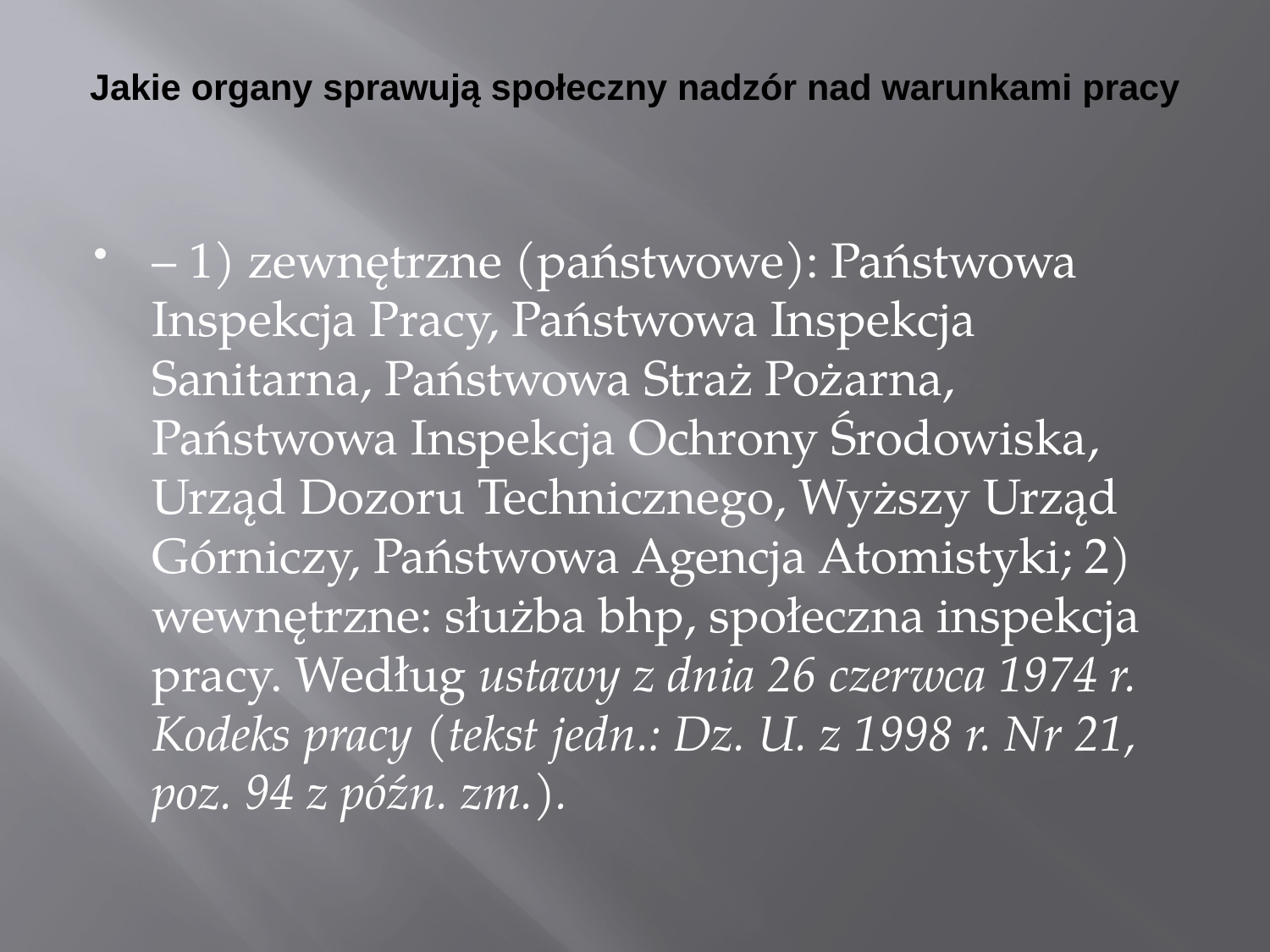

# Jakie organy sprawują społeczny nadzór nad warunkami pracy
– 1) zewnętrzne (państwowe): Państwowa Inspekcja Pracy, Państwowa Inspekcja Sanitarna, Państwowa Straż Pożarna, Państwowa Inspekcja Ochrony Środowiska, Urząd Dozoru Technicznego, Wyższy Urząd Górniczy, Państwowa Agencja Atomistyki; 2) wewnętrzne: służba bhp, społeczna inspekcja pracy. Według ustawy z dnia 26 czerwca 1974 r. Kodeks pracy (tekst jedn.: Dz. U. z 1998 r. Nr 21, poz. 94 z późn. zm.).